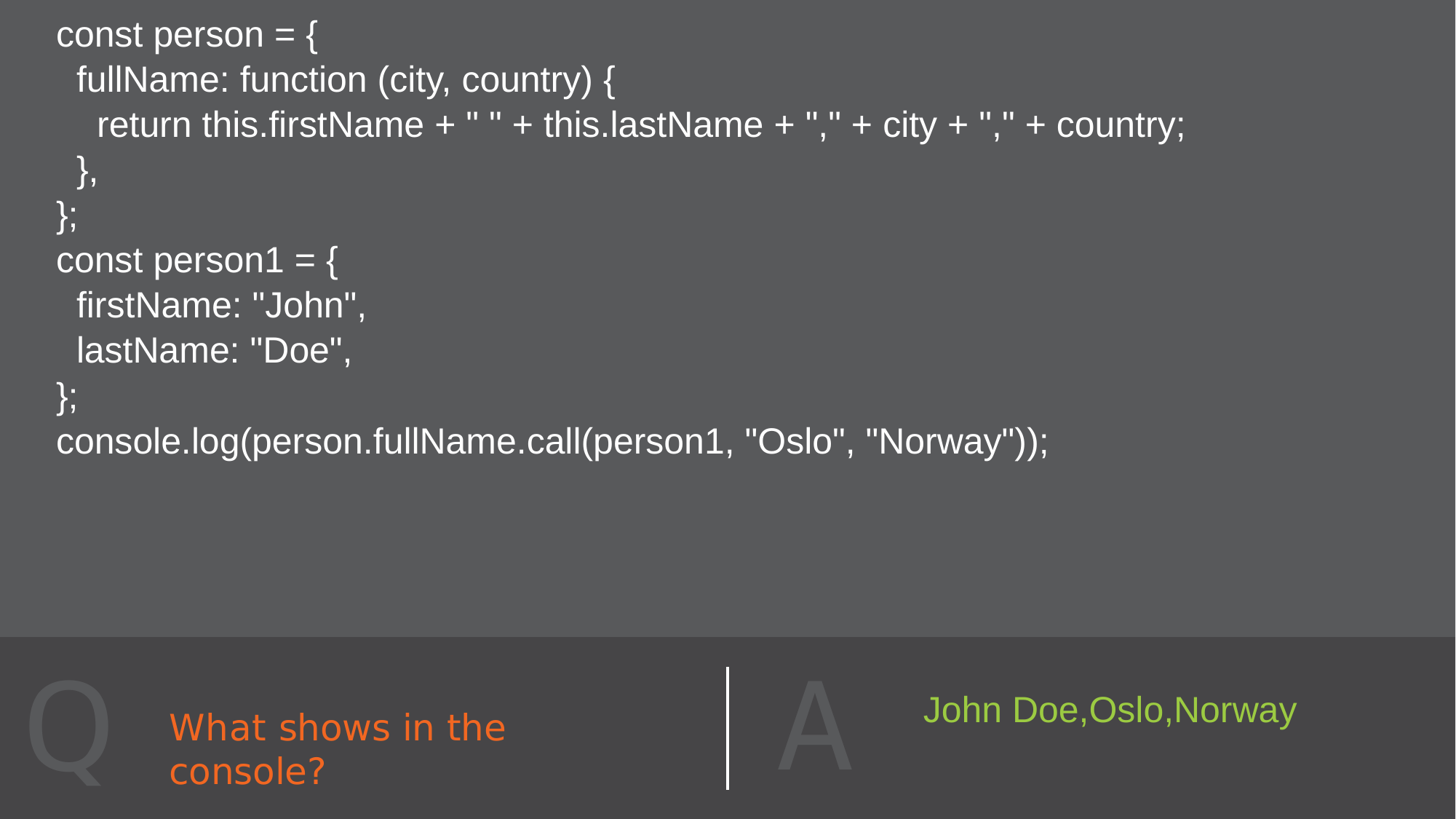

const person = {
  fullName: function (city, country) {
    return this.firstName + " " + this.lastName + "," + city + "," + country;
  },
};
const person1 = {
  firstName: "John",
  lastName: "Doe",
};
console.log(person.fullName.call(person1, "Oslo", "Norway"));
A
Q

John Doe,Oslo,Norway
What shows in the console?
4